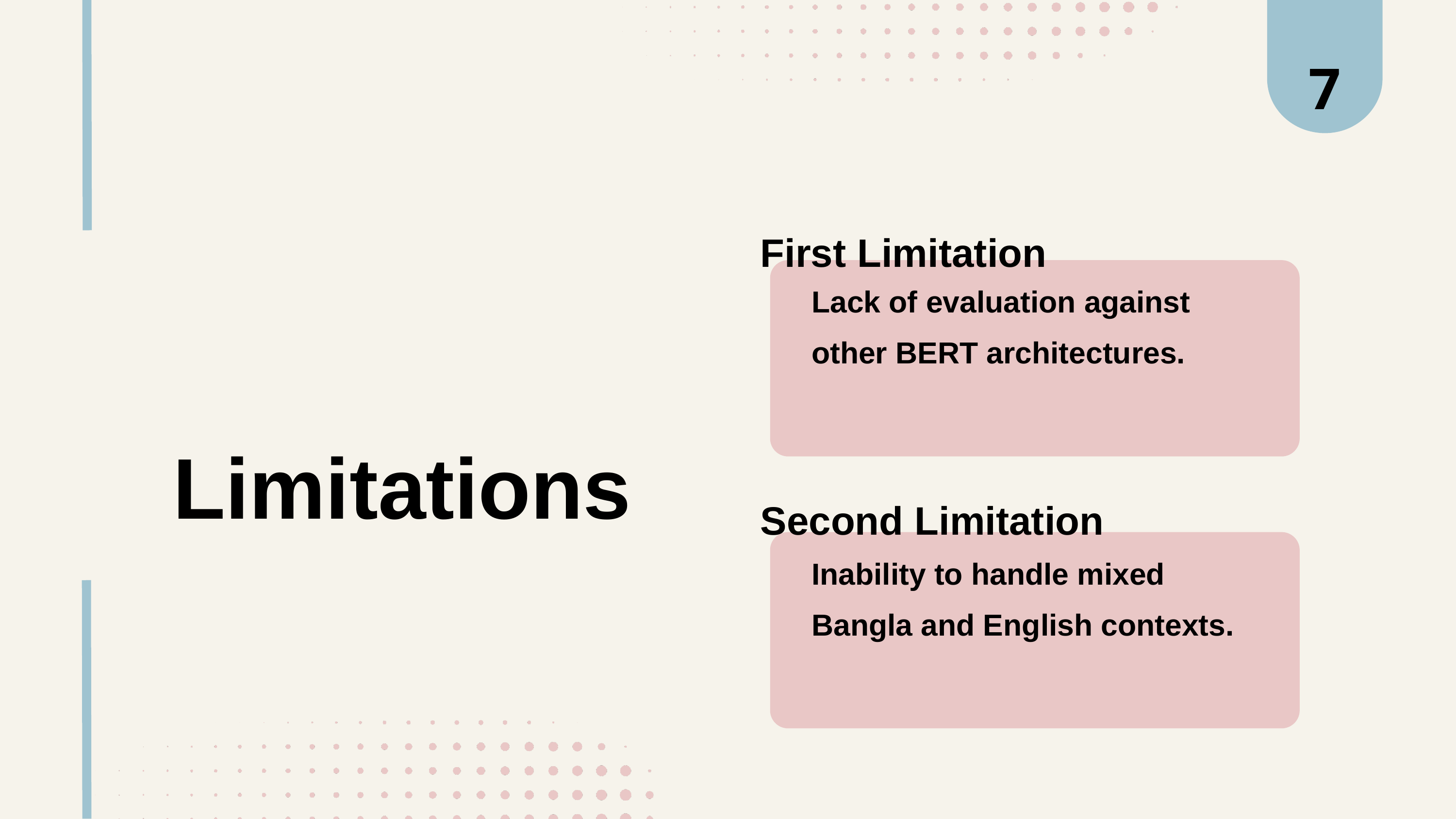

7
First Limitation

Lack of evaluation against other BERT architectures.
Limitations

Second Limitation

Inability to handle mixed Bangla and English contexts.